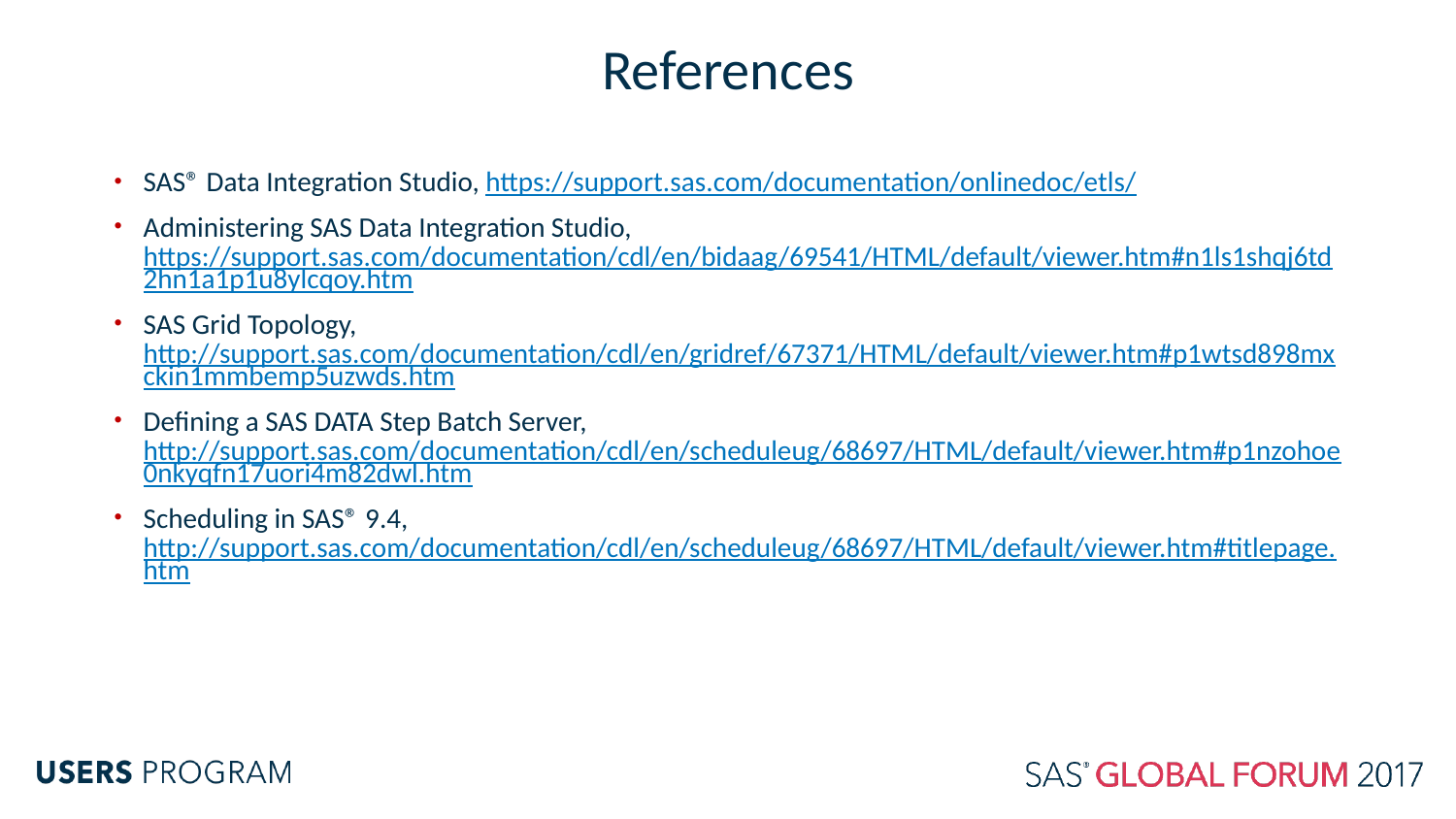

# References

SAS® Data Integration Studio, https://support.sas.com/documentation/onlinedoc/etls/
Administering SAS Data Integration Studio, https://support.sas.com/documentation/cdl/en/bidaag/69541/HTML/default/viewer.htm#n1ls1shqj6td2hn1a1p1u8ylcqoy.htm
SAS Grid Topology, http://support.sas.com/documentation/cdl/en/gridref/67371/HTML/default/viewer.htm#p1wtsd898mxckin1mmbemp5uzwds.htm
Defining a SAS DATA Step Batch Server, http://support.sas.com/documentation/cdl/en/scheduleug/68697/HTML/default/viewer.htm#p1nzohoe0nkyqfn17uori4m82dwl.htm
Scheduling in SAS® 9.4, http://support.sas.com/documentation/cdl/en/scheduleug/68697/HTML/default/viewer.htm#titlepage.htm